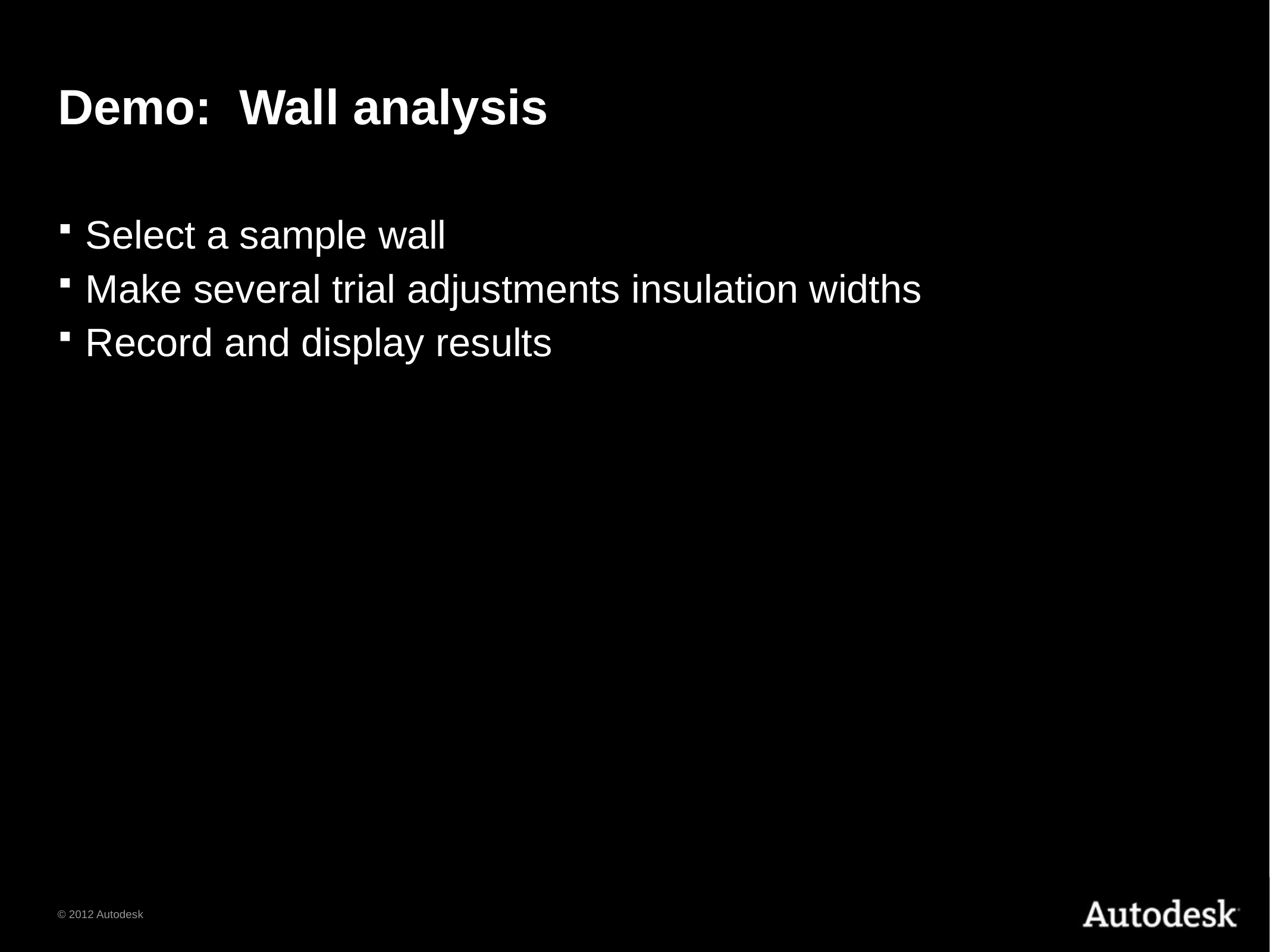

# Demo:  Wall analysis
Select a sample wall
Make several trial adjustments insulation widths
Record and display results